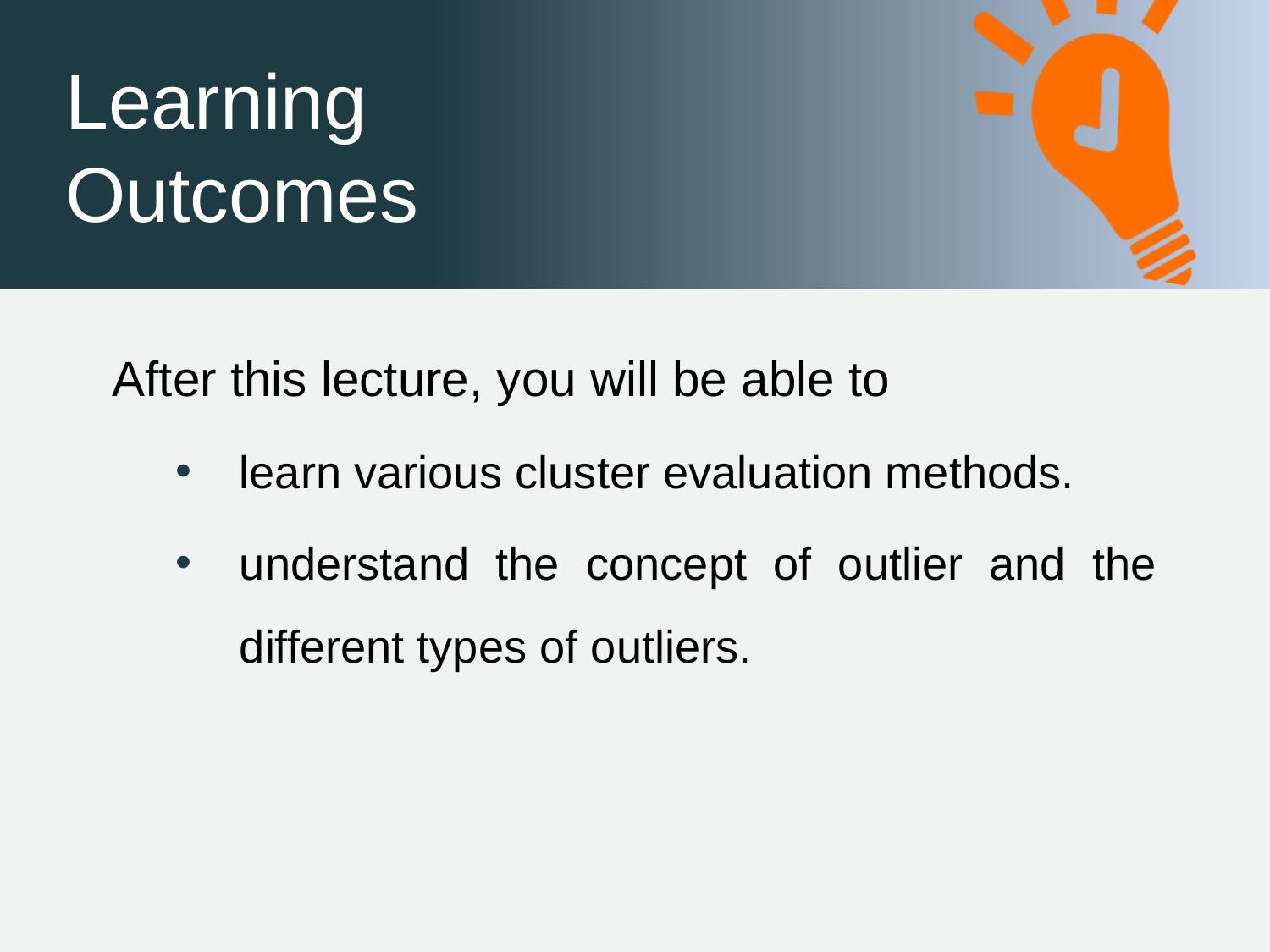

After this lecture, you will be able to
learn various cluster evaluation methods.
understand the concept of outlier and the different types of outliers.